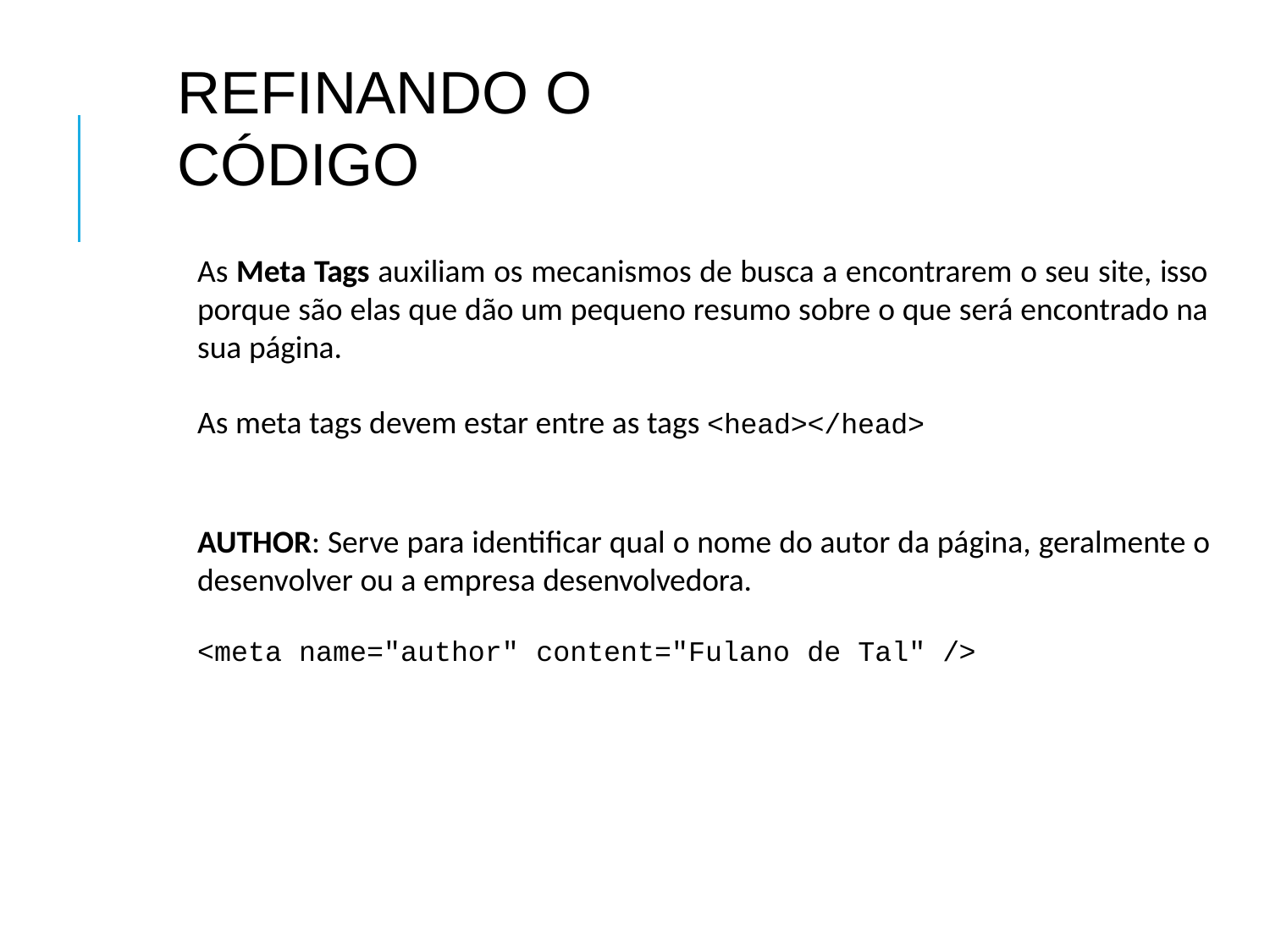

# Refinando o código
As Meta Tags auxiliam os mecanismos de busca a encontrarem o seu site, isso porque são elas que dão um pequeno resumo sobre o que será encontrado na sua página.

As meta tags devem estar entre as tags <head></head>

AUTHOR: Serve para identificar qual o nome do autor da página, geralmente o desenvolver ou a empresa desenvolvedora.

<meta name="author" content="Fulano de Tal" />